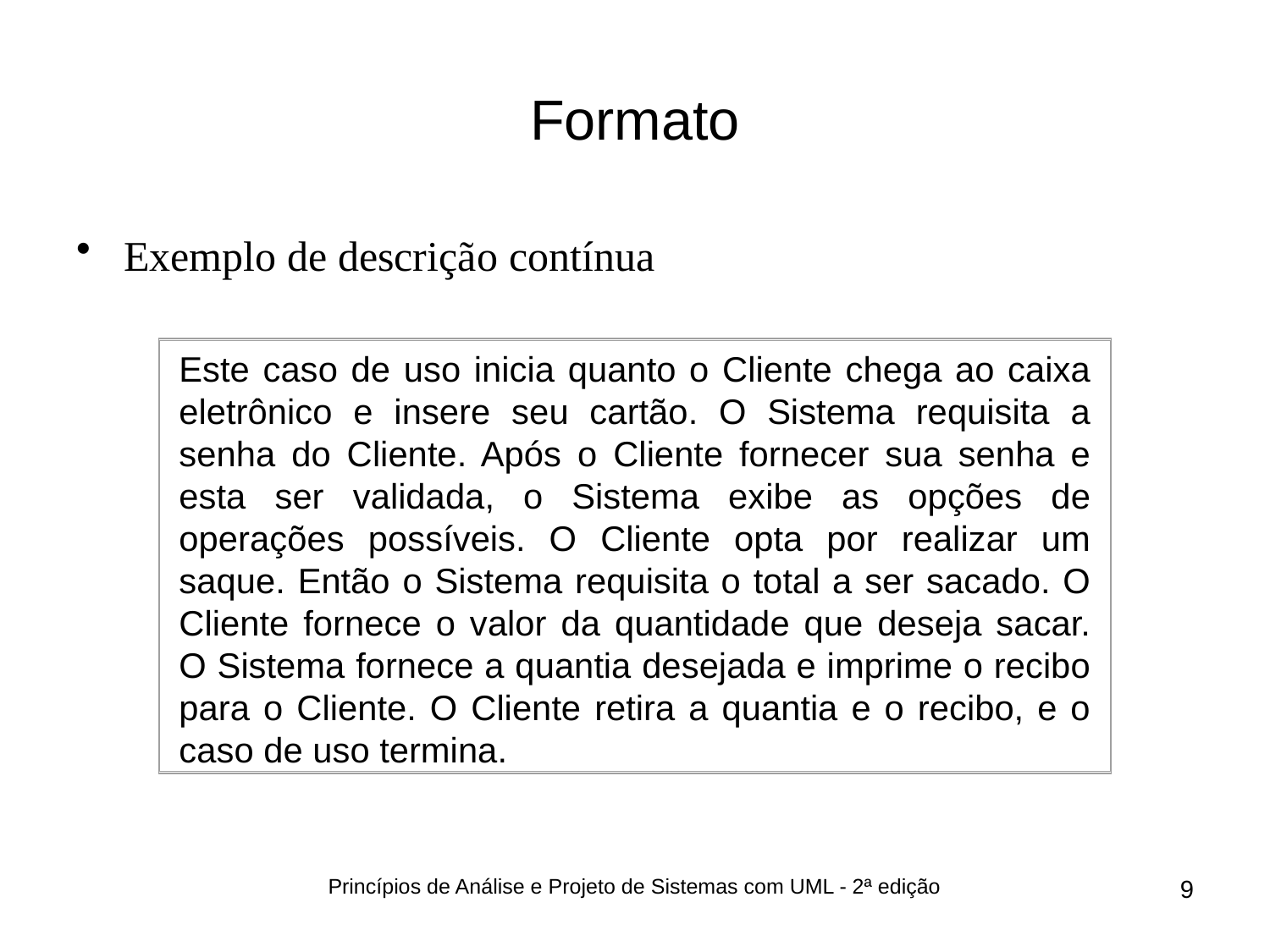

# Formato
Exemplo de descrição contínua

Este caso de uso inicia quanto o Cliente chega ao caixa eletrônico e insere seu cartão. O Sistema requisita a senha do Cliente. Após o Cliente fornecer sua senha e esta ser validada, o Sistema exibe as opções de operações possíveis. O Cliente opta por realizar um saque. Então o Sistema requisita o total a ser sacado. O Cliente fornece o valor da quantidade que deseja sacar. O Sistema fornece a quantia desejada e imprime o recibo para o Cliente. O Cliente retira a quantia e o recibo, e o caso de uso termina.

Princípios de Análise e Projeto de Sistemas com UML - 2ª edição
9